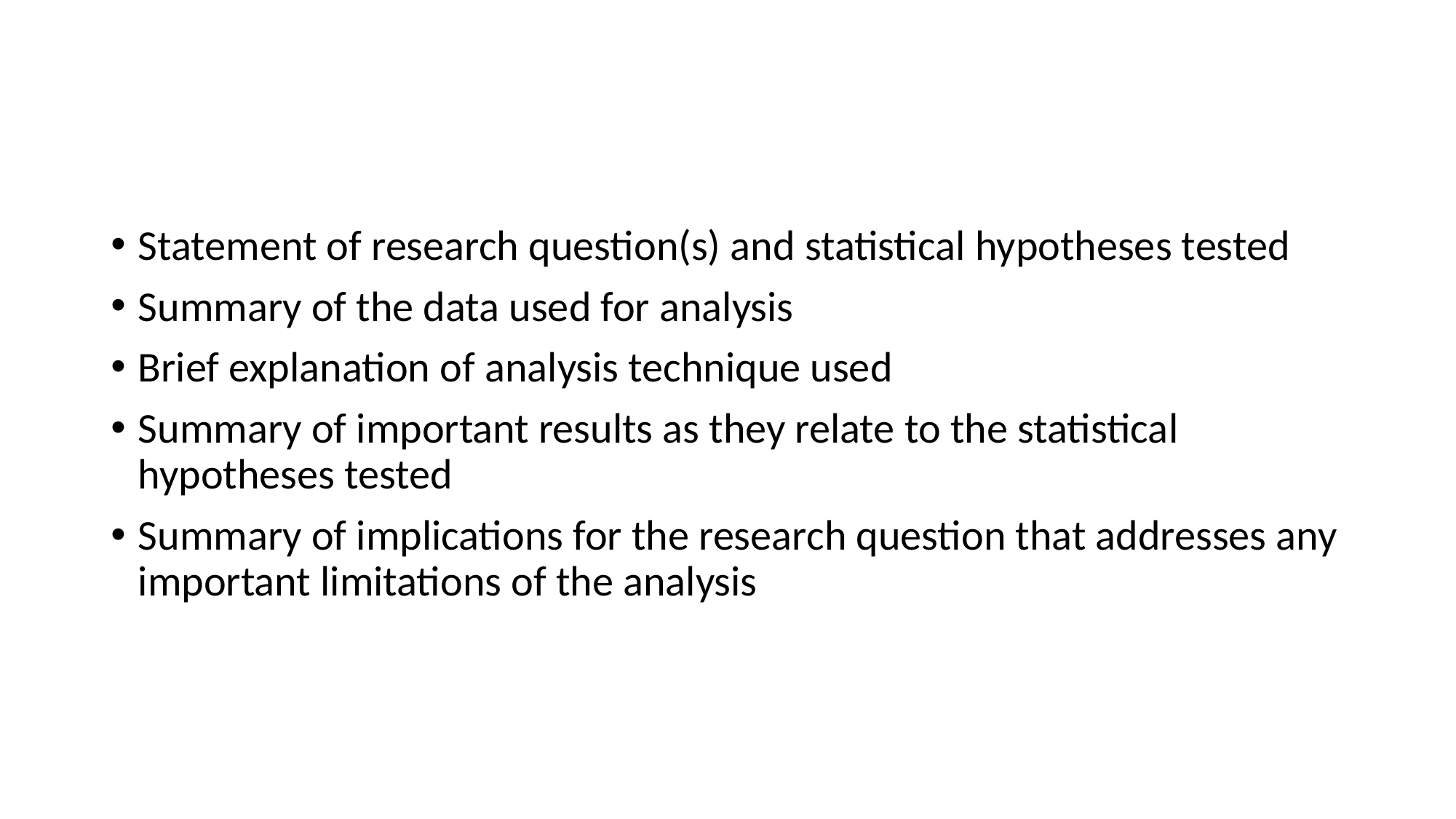

#
Statement of research question(s) and statistical hypotheses tested
Summary of the data used for analysis
Brief explanation of analysis technique used
Summary of important results as they relate to the statistical hypotheses tested
Summary of implications for the research question that addresses any important limitations of the analysis